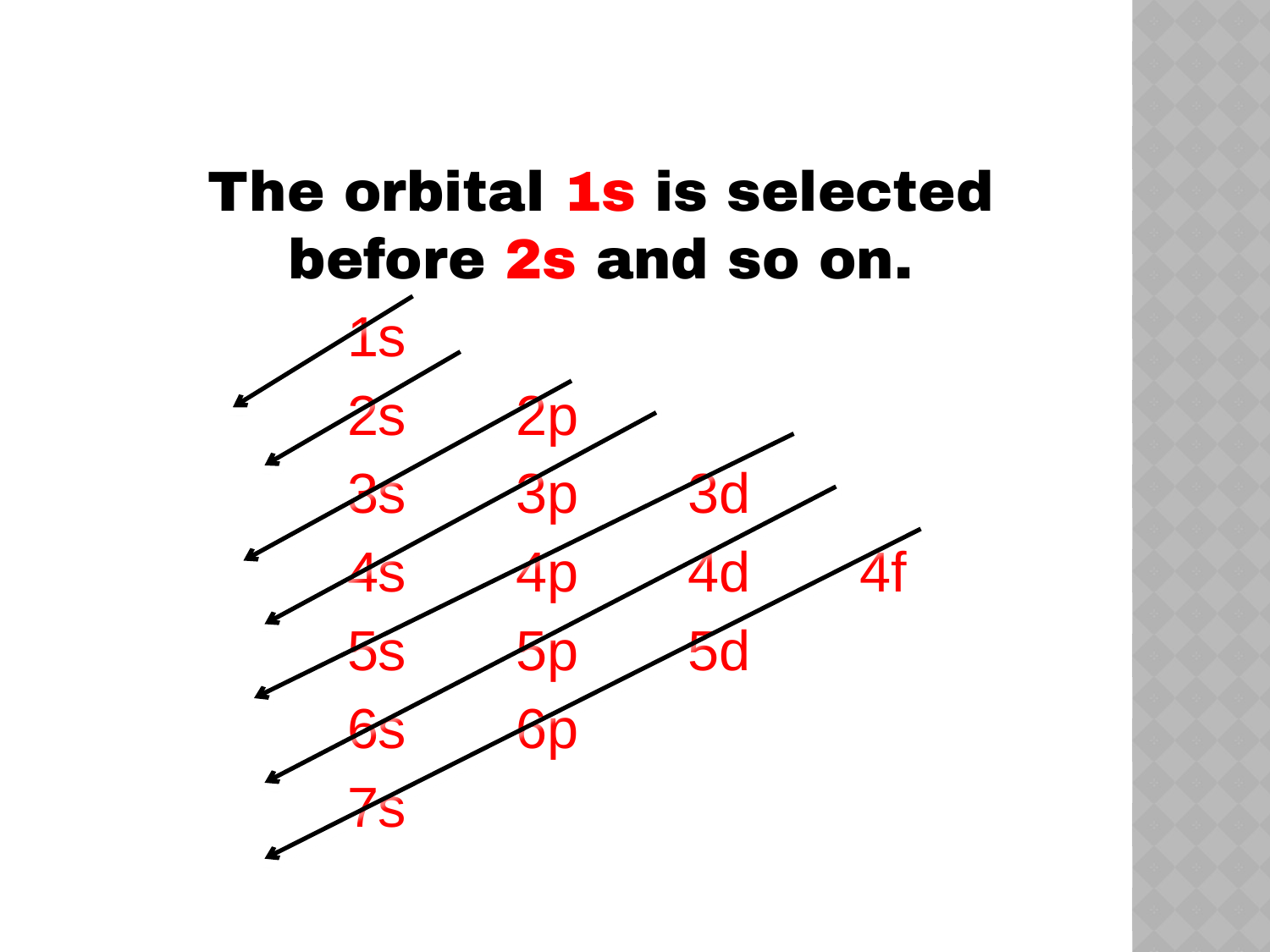

The orbital 1s is selected before 2s and so on.
              1s
              2s       2p
              3s       3p       3d
              4s       4p       4d       4f
              5s       5p       5d
              6s       6p
              7s